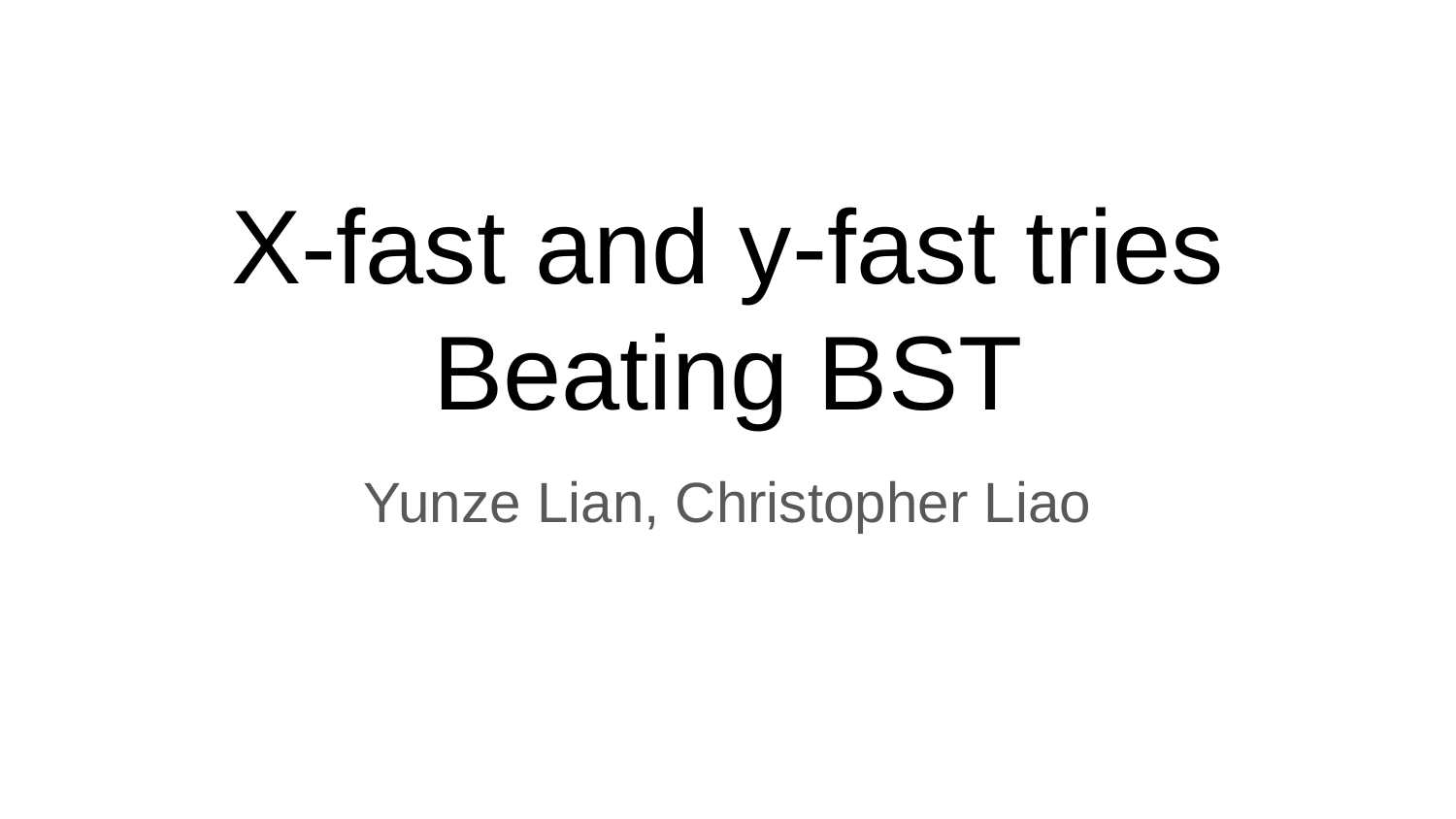

# X-fast and y-fast tries
Beating BST
Yunze Lian, Christopher Liao